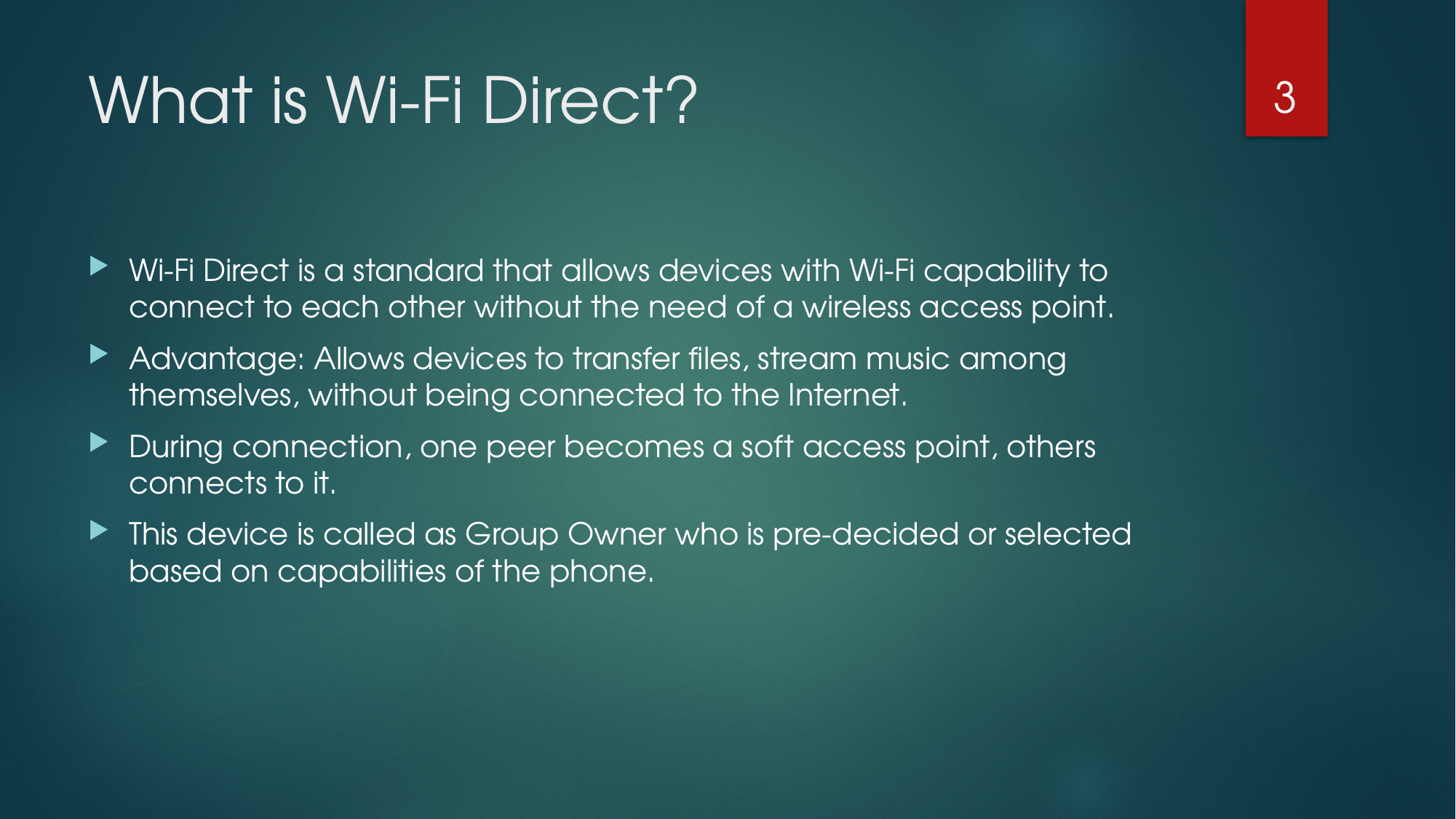

3
# What is Wi-Fi Direct?
Wi-Fi Direct is a standard that allows devices with Wi-Fi capability to connect to each other without the need of a wireless access point.
Advantage: Allows devices to transfer files, stream music among themselves, without being connected to the Internet.
During connection, one peer becomes a soft access point, others connects to it.
This device is called as Group Owner who is pre-decided or selected based on capabilities of the phone.